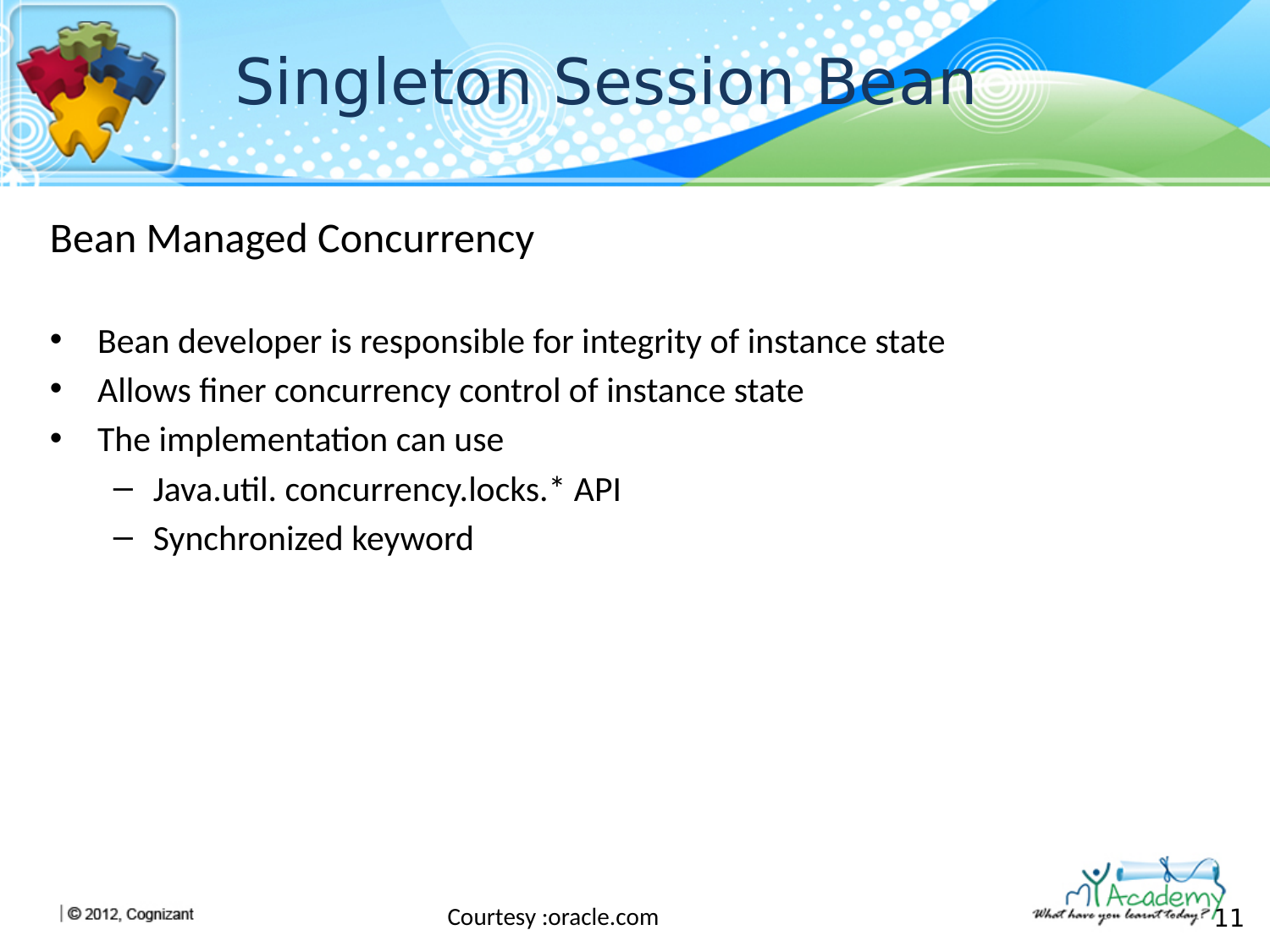

# Singleton Session Bean
Bean Managed Concurrency

Bean developer is responsible for integrity of instance state
Allows finer concurrency control of instance state
The implementation can use
Java.util. concurrency.locks.* API
Synchronized keyword

Courtesy :oracle.com
11